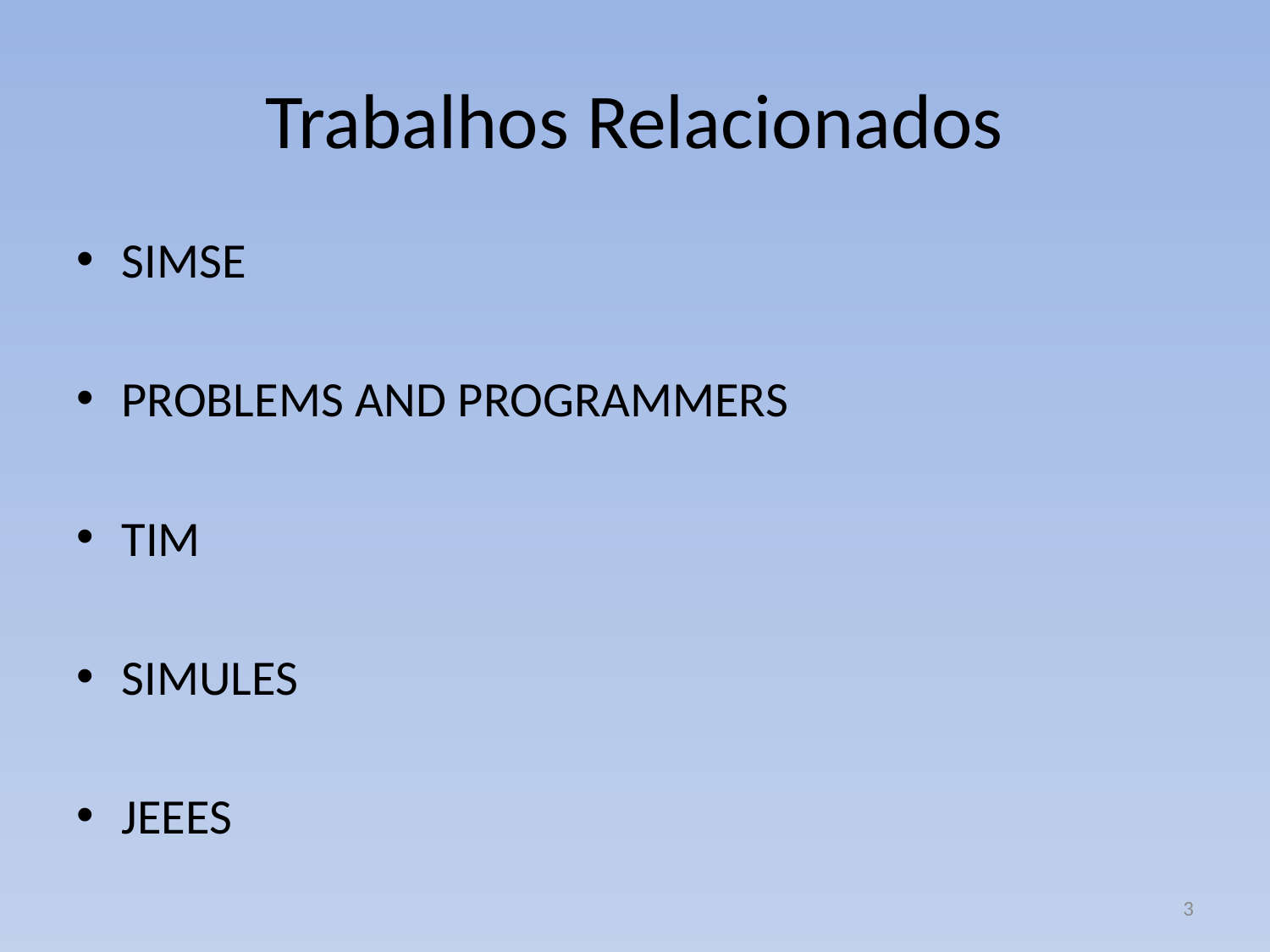

# Trabalhos Relacionados
SIMSE

PROBLEMS AND PROGRAMMERS

TIM

SIMULES

JEEES

3